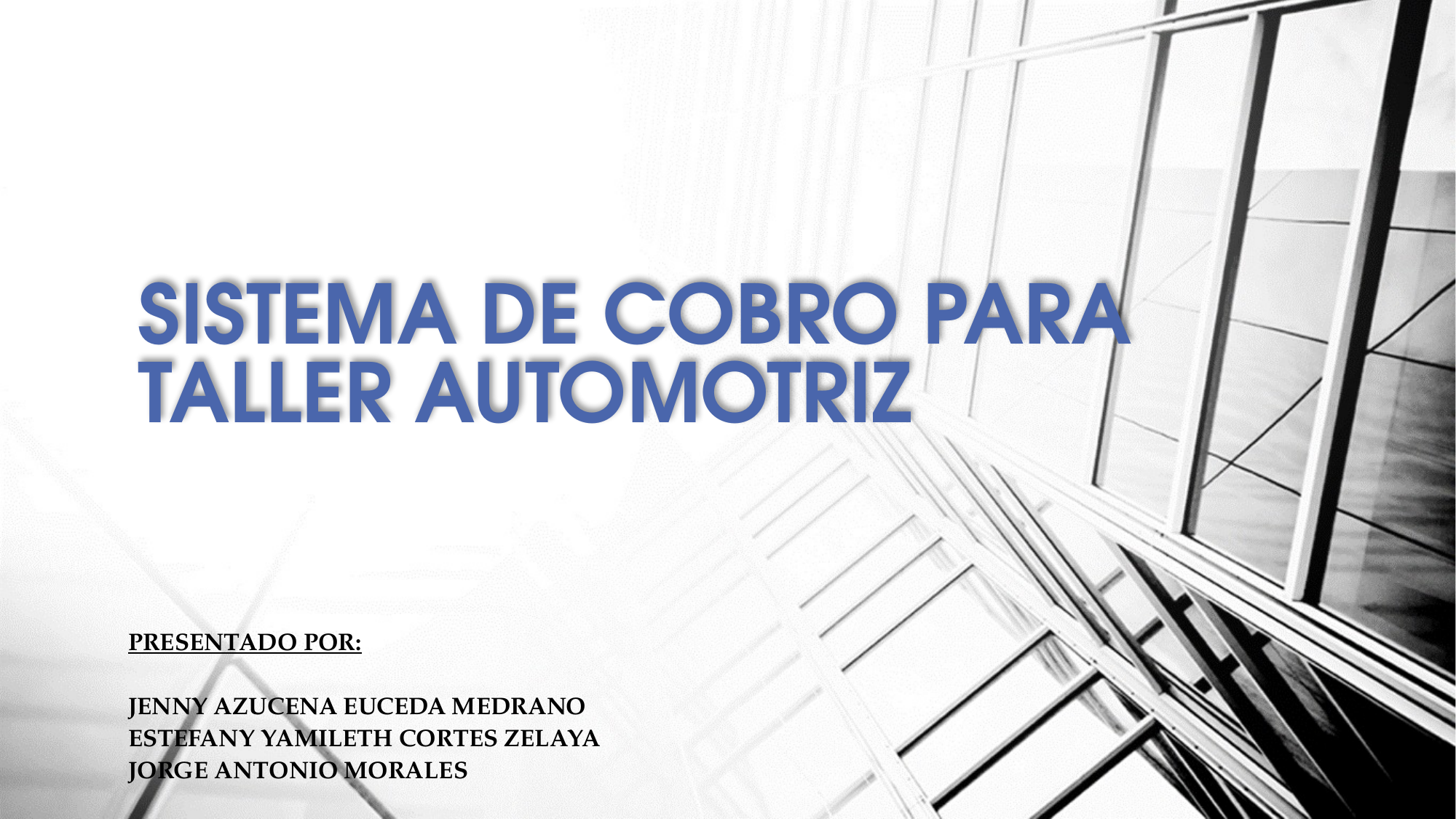

# SISTEMA DE COBRO PARA TALLER AUTOMOTRIZ
PRESENTADO POR:

JENNY AZUCENA EUCEDA MEDRANO
ESTEFANY YAMILETH CORTES ZELAYA
JORGE ANTONIO MORALES